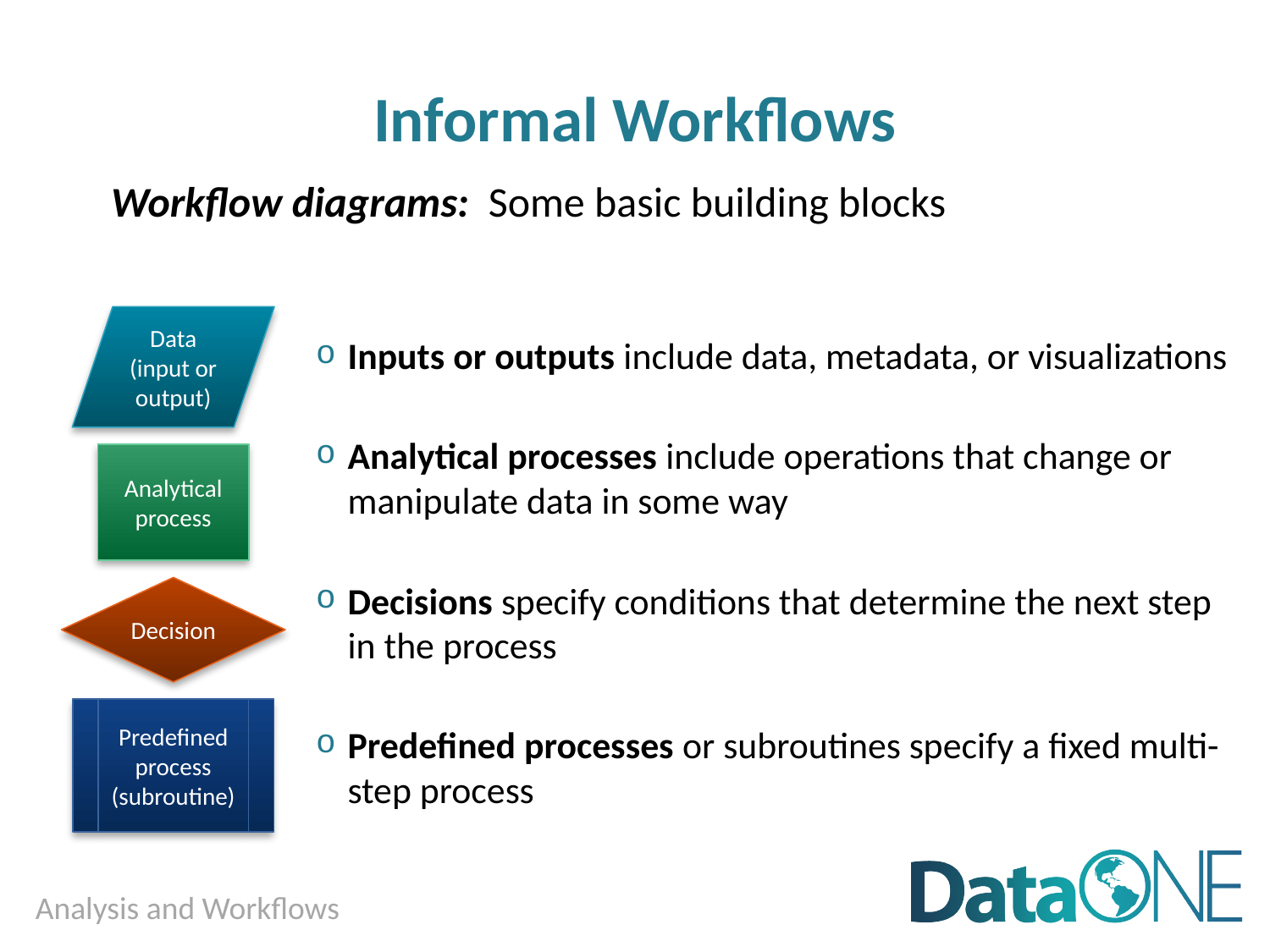

# Informal Workflows
Workflow diagrams:  Some basic building blocks

Data (input or output)
Inputs or outputs include data, metadata, or visualizations

Analytical processes include operations that change or manipulate data in some way

Decisions specify conditions that determine the next step in the process

Predefined processes or subroutines specify a fixed multi-step process
Analytical process
Decision
Predefined process
(subroutine)